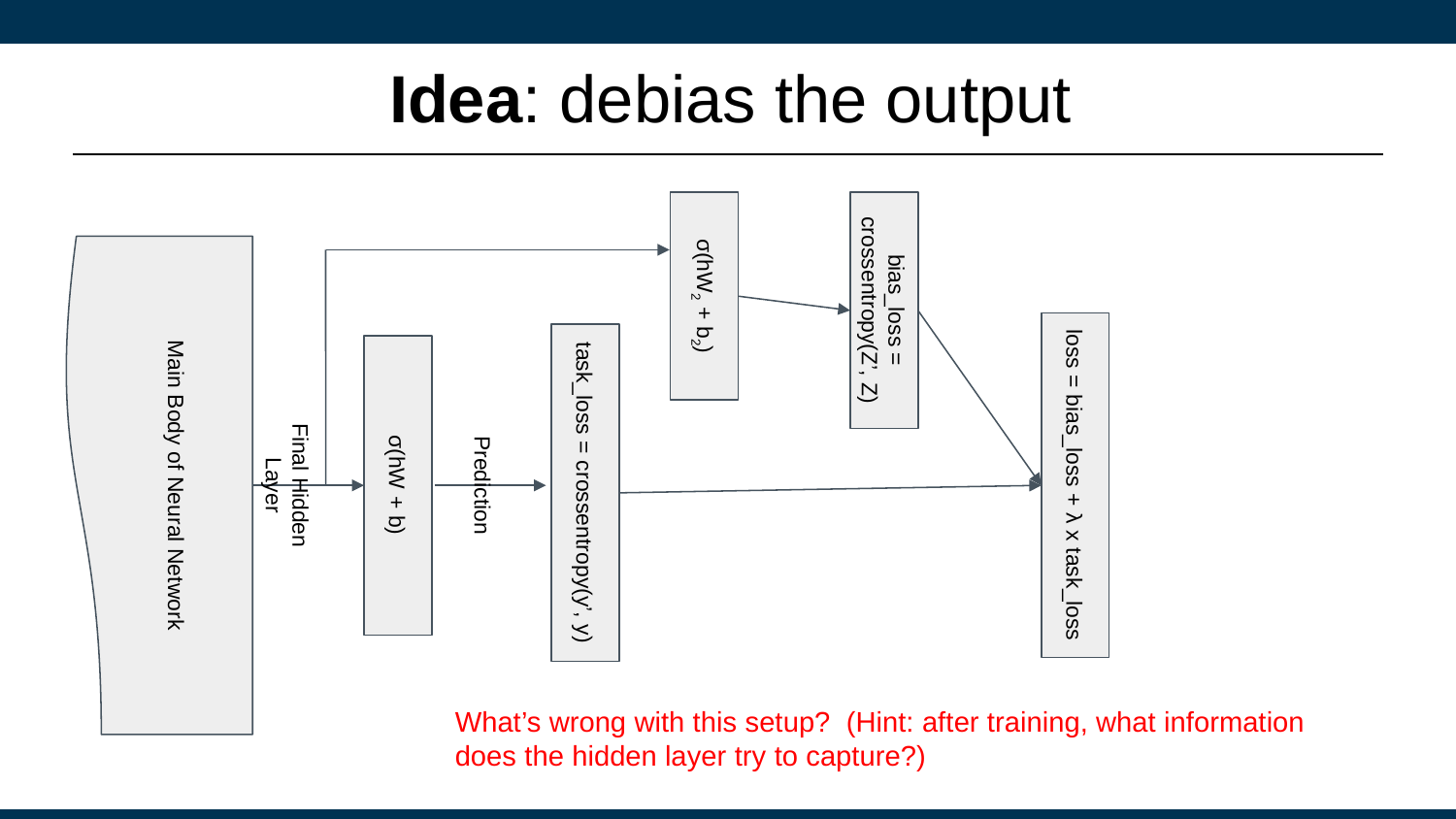

# Idea: debias the output
σ(hW2 + b2)
bias_loss = crossentropy(Z’, Z)
Main Body of Neural Network
Final Hidden Layer
σ(hW + b)
loss = bias_loss + λ x task_loss
task_loss = crossentropy(y’, y)
Prediction
What’s wrong with this setup?  (Hint: after training, what information does the hidden layer try to capture?)